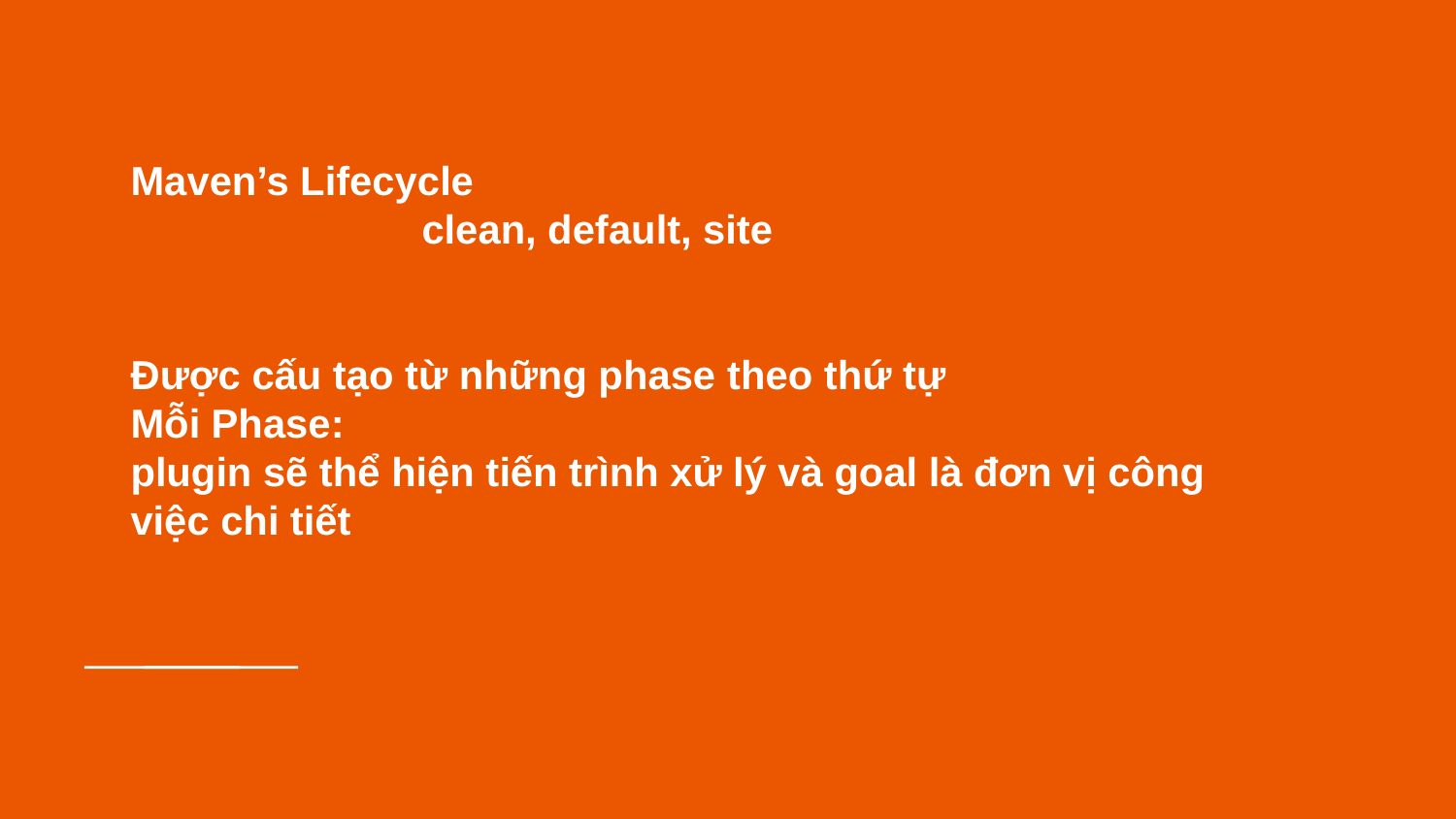

# Maven’s Lifecycle
clean, default, site
Được cấu tạo từ những phase theo thứ tự
Mỗi Phase:
plugin sẽ thể hiện tiến trình xử lý và goal là đơn vị công việc chi tiết